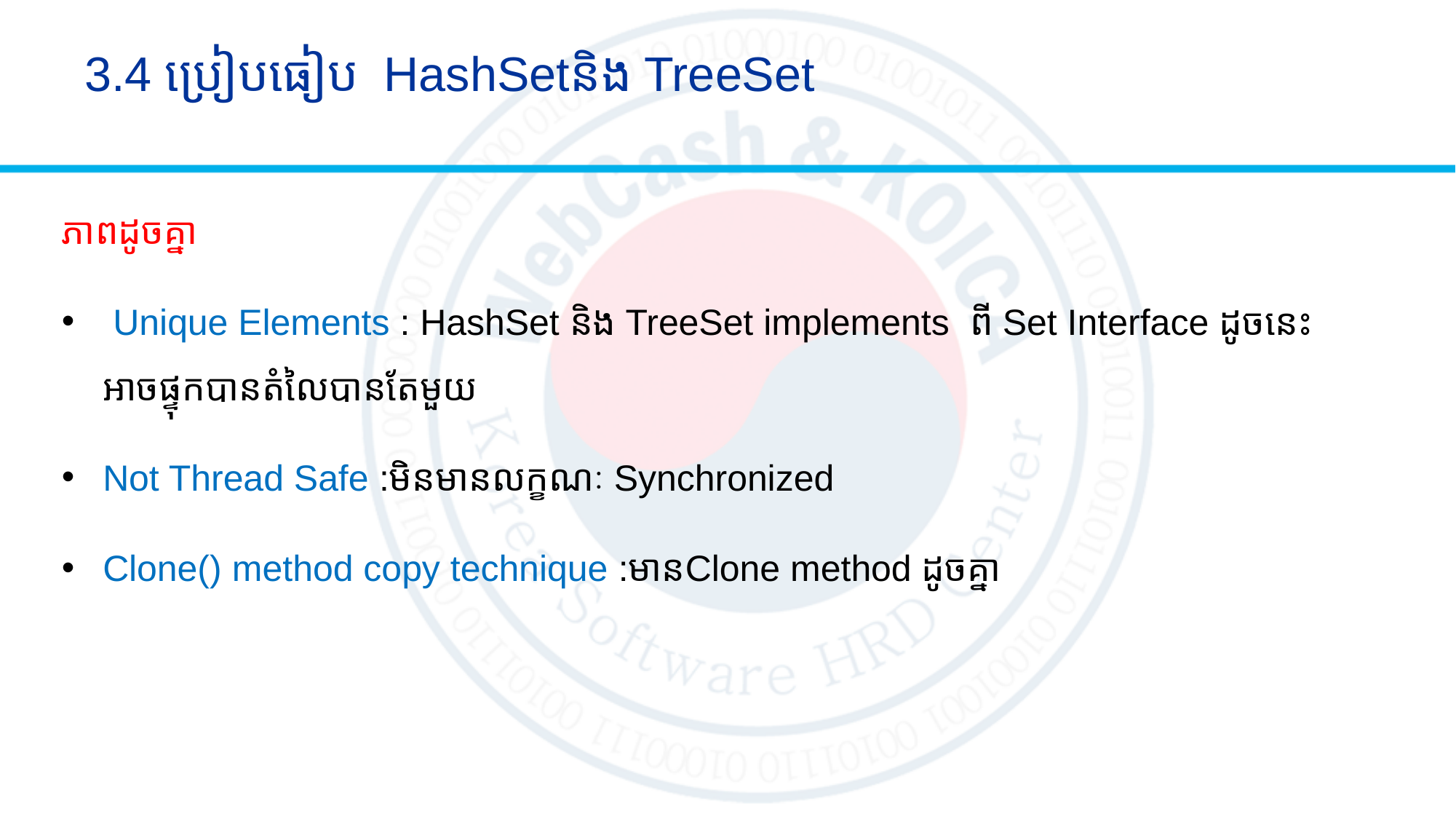

# 3.4 ប្រៀបធៀប  HashSetនិង TreeSet
ភាពដូចគ្នា
 Unique Elements : HashSet និង TreeSet implements  ពី Set Interface ដូចនេះអាចផ្ទុកបានតំលៃបានតែមួយ
Not Thread Safe :មិនមានលក្ខណៈ Synchronized
Clone() method copy technique :មានClone ​method ដូចគ្នា